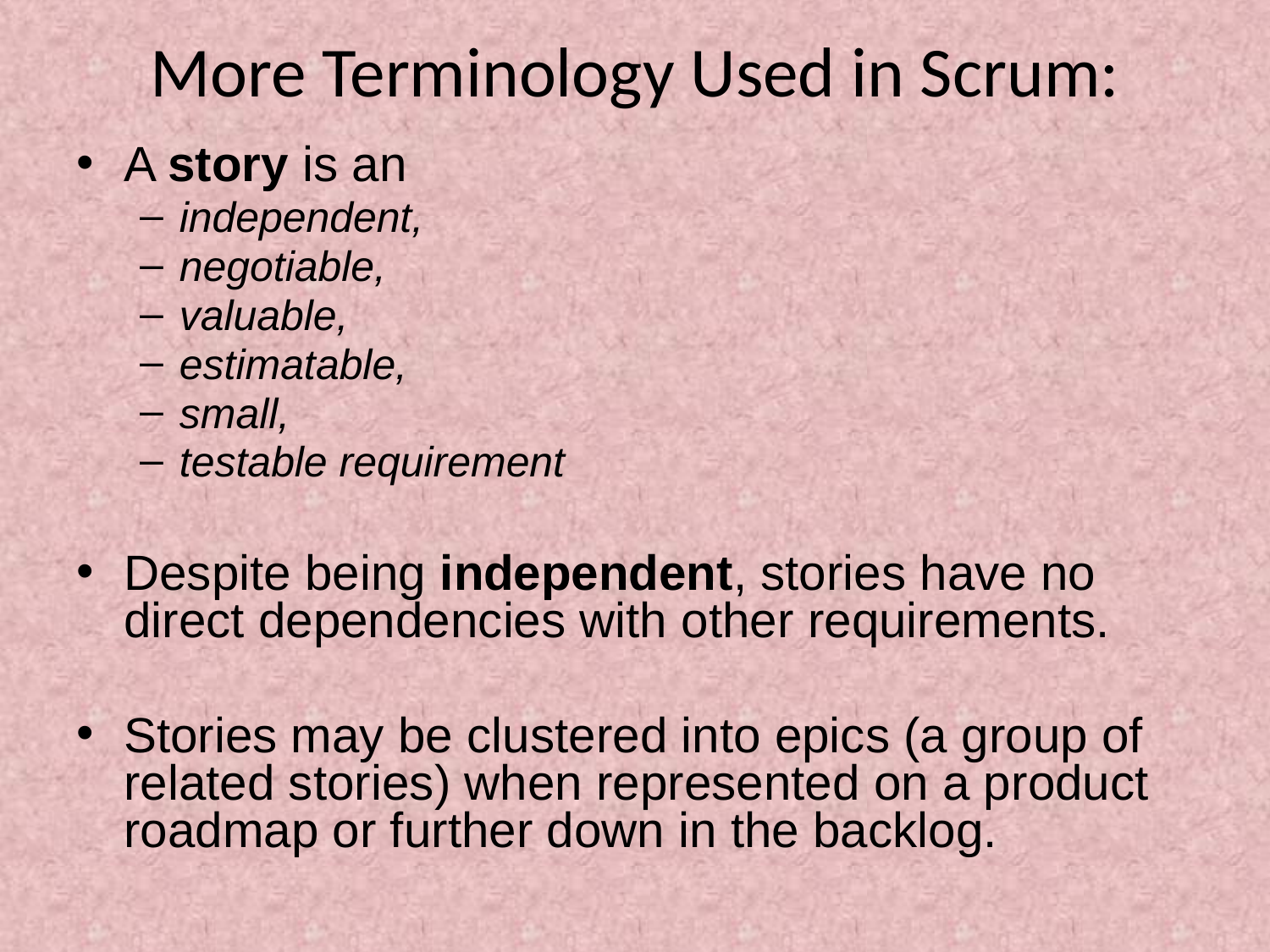

# More Terminology Used in Scrum:
A story is an
independent,
negotiable,
valuable,
estimatable,
small,
testable requirement

Despite being independent, stories have no direct dependencies with other requirements.

Stories may be clustered into epics (a group of related stories) when represented on a product roadmap or further down in the backlog.